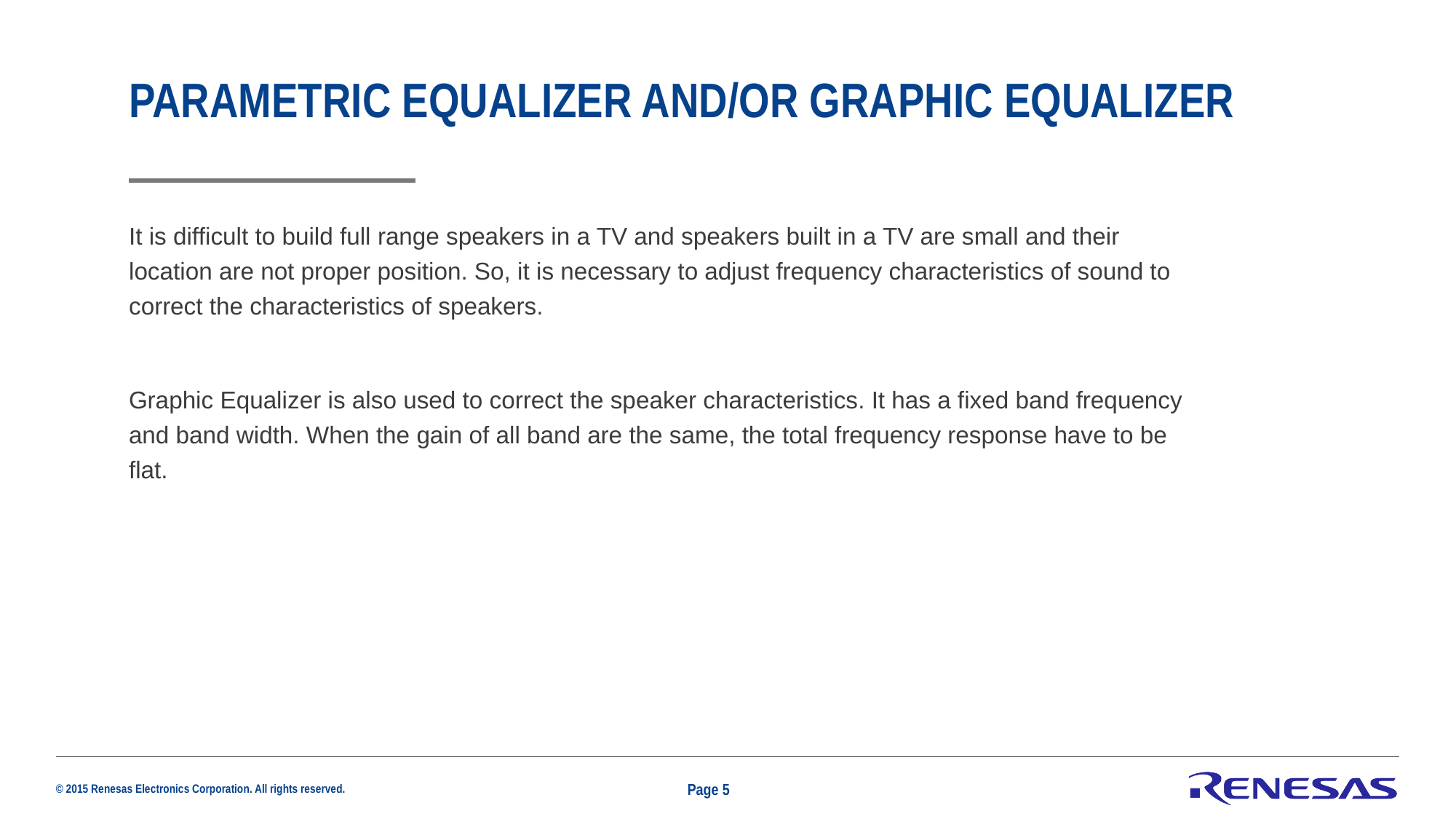

# PARAMETRIC EQUALIZER AND/OR GRAPHIC EQUALIZER
It is difficult to build full range speakers in a TV and speakers built in a TV are small and their location are not proper position. So, it is necessary to adjust frequency characteristics of sound to correct the characteristics of speakers.

Graphic Equalizer is also used to correct the speaker characteristics. It has a fixed band frequency and band width. When the gain of all band are the same, the total frequency response have to be flat.

Page 5